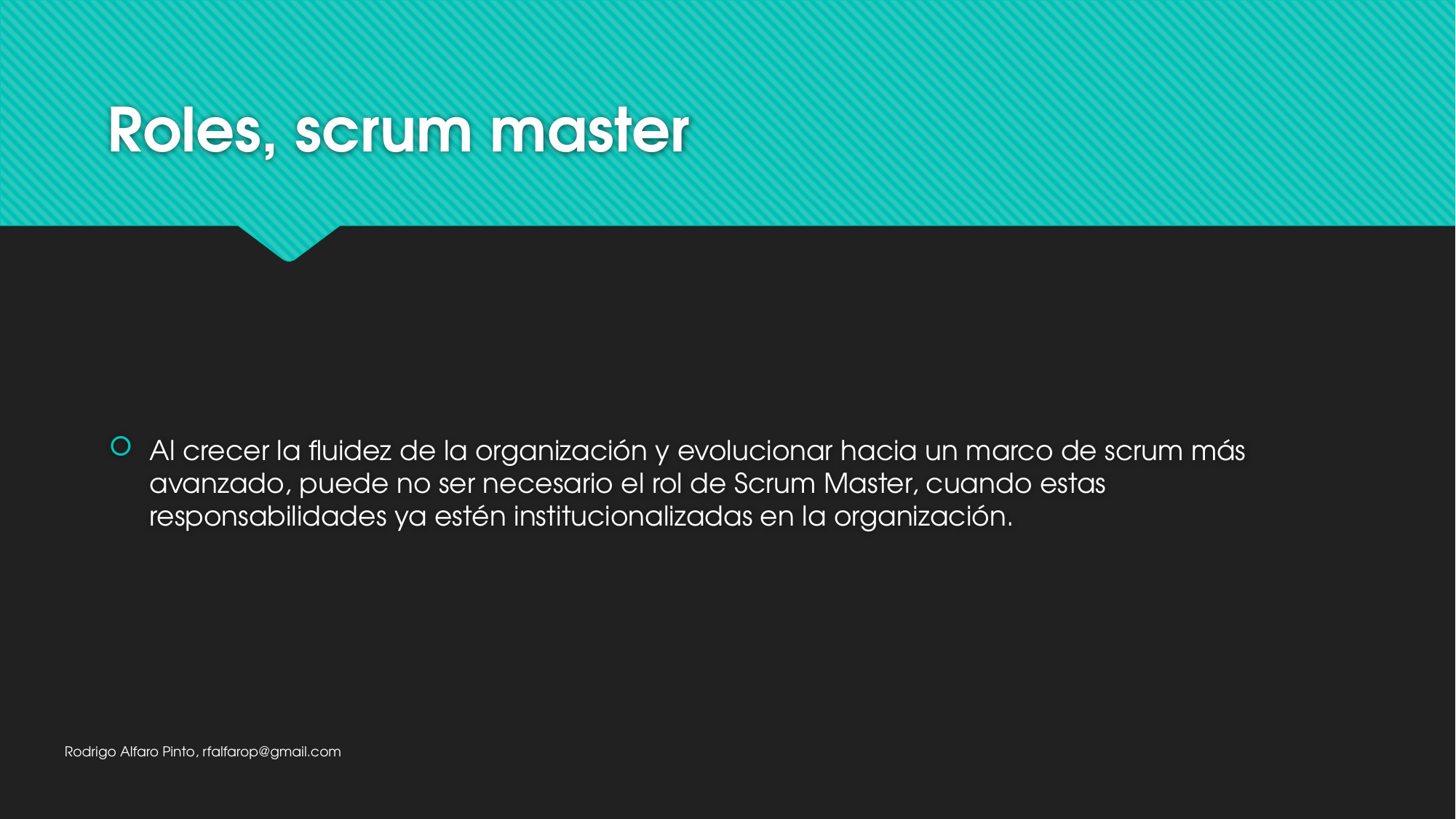

# Roles, scrum master
Al crecer la fluidez de la organización y evolucionar hacia un marco de scrum más avanzado, puede no ser necesario el rol de Scrum Master, cuando estas responsabilidades ya estén institucionalizadas en la organización.
Rodrigo Alfaro Pinto, rfalfarop@gmail.com